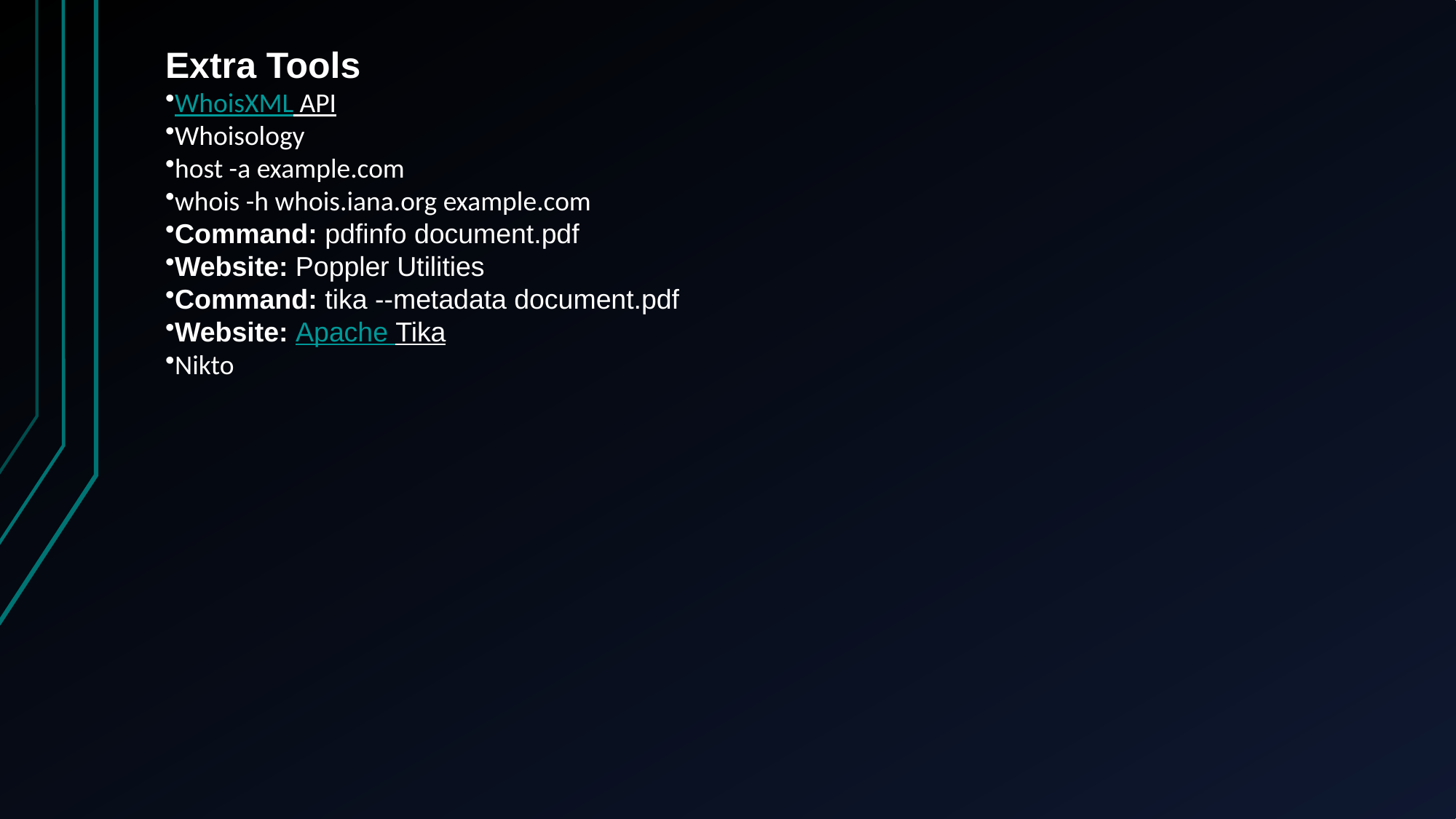

Extra Tools
WhoisXML API
Whoisology
host -a example.com
whois -h whois.iana.org example.com
Command: pdfinfo document.pdf
Website: Poppler Utilities
Command: tika --metadata document.pdf
Website: Apache Tika
Nikto